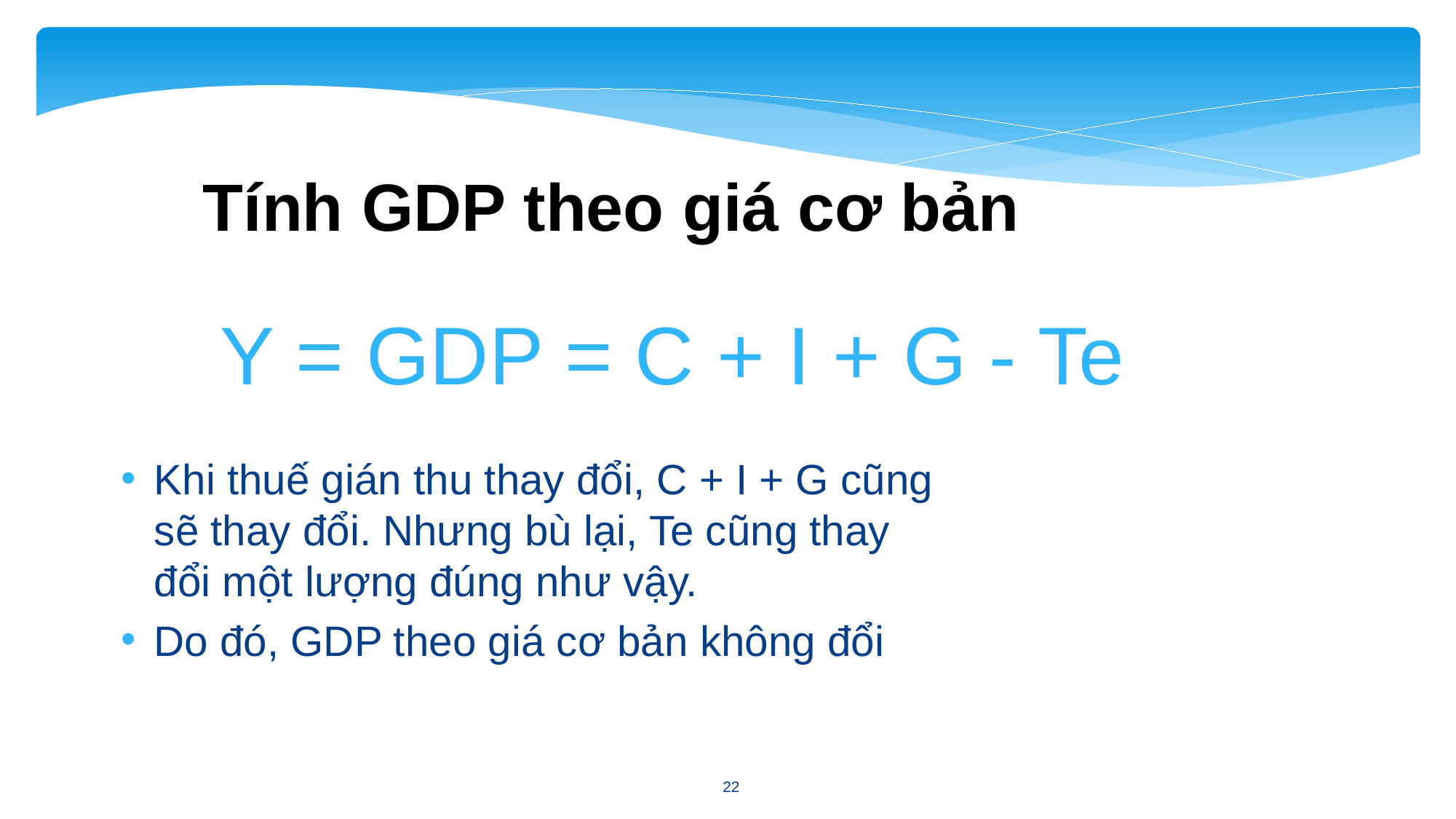

Tính GDP theo giá cơ bản
Y = GDP = C + I + G - Te
Khi thuế gián thu thay đổi, C + I + G cũng sẽ thay đổi. Nhưng bù lại, Te cũng thay đổi một lượng đúng như vậy.
Do đó, GDP theo giá cơ bản không đổi
22